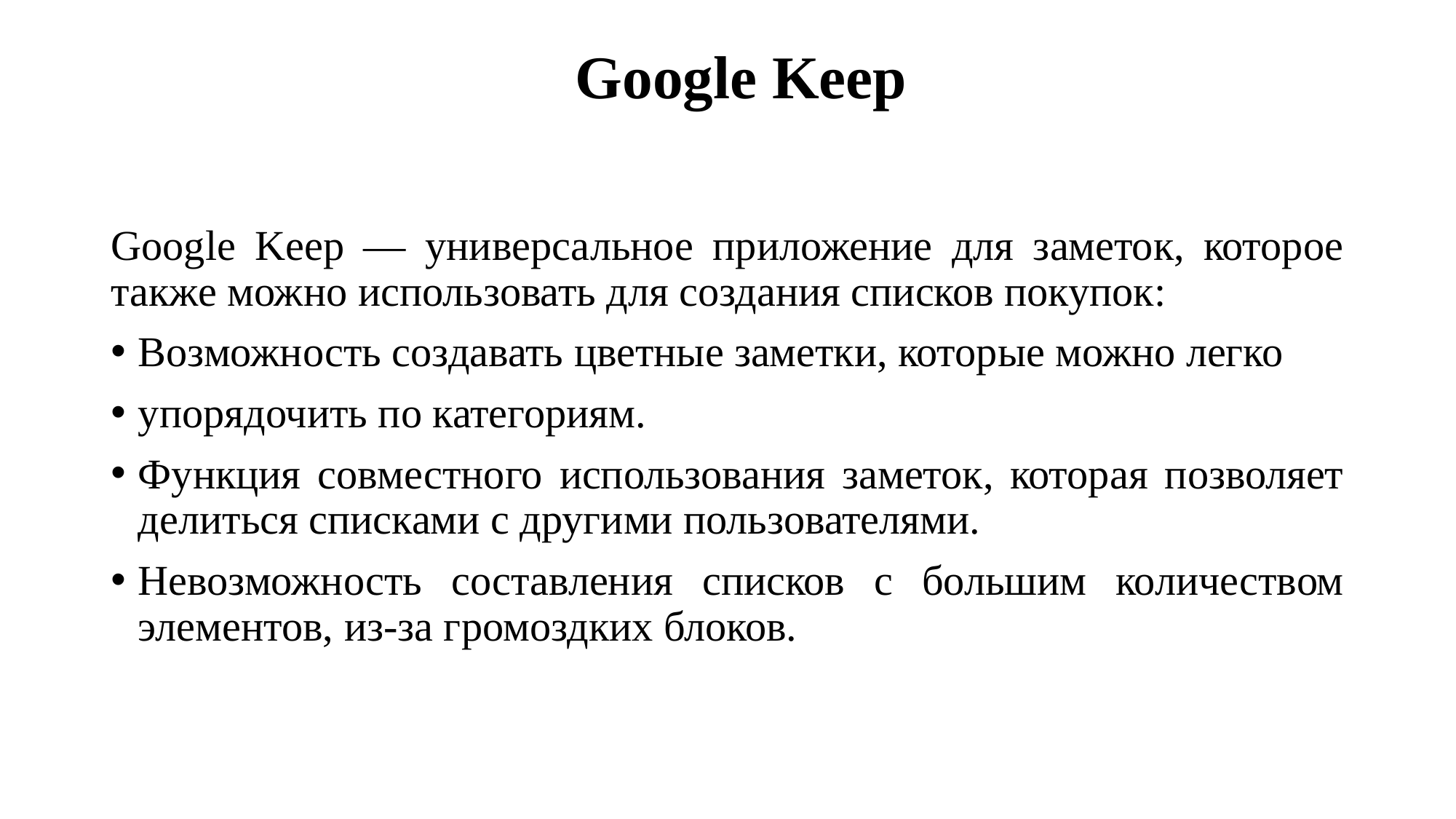

Google Keep
Google Keep — универсальное приложение для заметок, которое также можно использовать для создания списков покупок:
Возможность создавать цветные заметки, которые можно легко
упорядочить по категориям.
Функция совместного использования заметок, которая позволяет делиться списками с другими пользователями.
Невозможность составления списков с большим количеством элементов, из-за громоздких блоков.